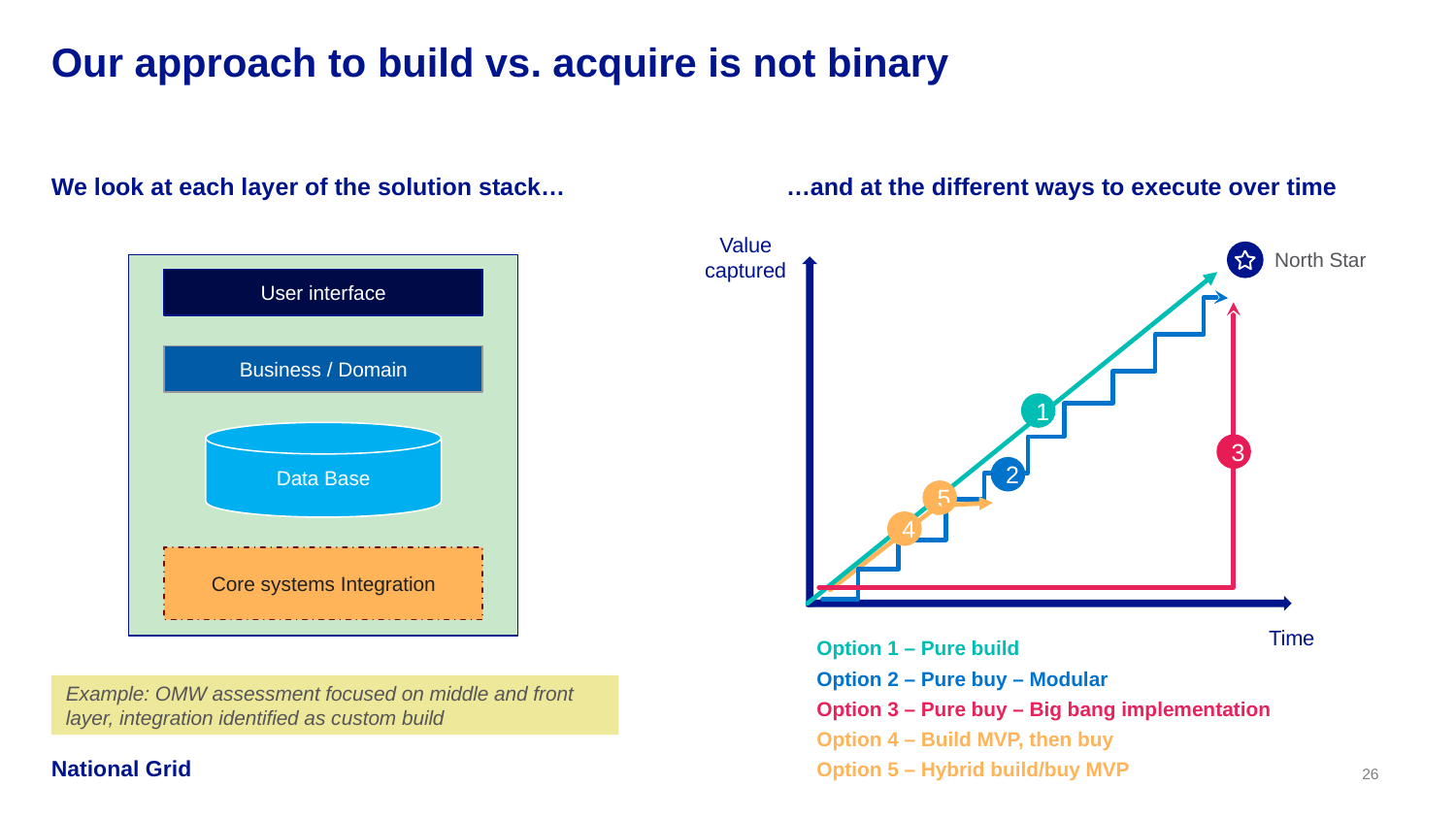

# Our approach to build vs. acquire is not binary
We look at each layer of the solution stack…
…and at the different ways to execute over time
North Star
Value captured

User interface

Business / Domain

1
Data Base
3
2
5
4
Core systems Integration
Time
Option 1 – Pure build
Option 2 – Pure buy – Modular
Option 3 – Pure buy – Big bang implementation
Option 4 – Build MVP, then buy
Option 5 – Hybrid build/buy MVP
Example: OMW assessment focused on middle and front layer, integration identified as custom build